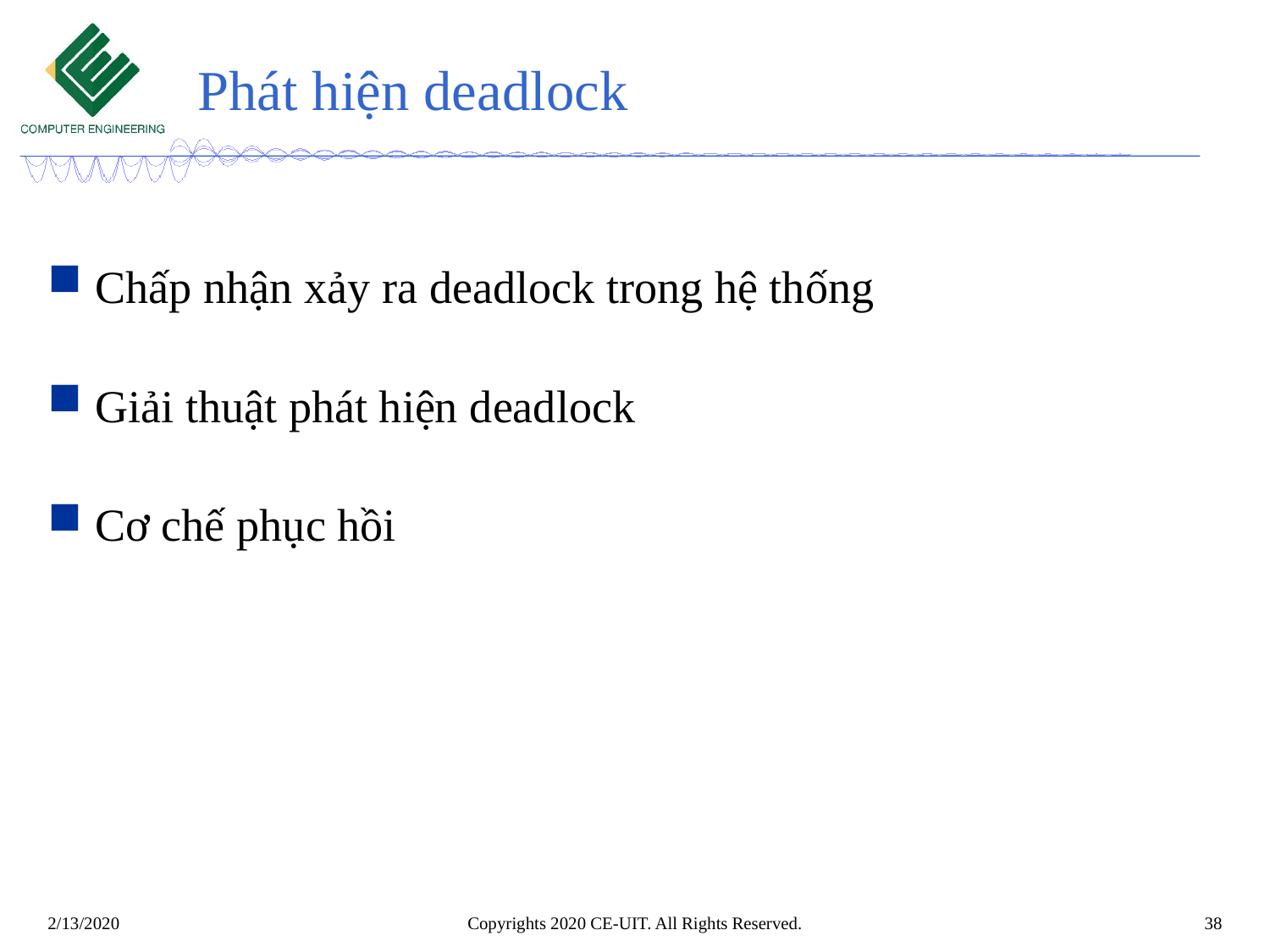

# Phát hiện deadlock
Chấp nhận xảy ra deadlock trong hệ thống
Giải thuật phát hiện deadlock
Cơ chế phục hồi
Copyrights 2020 CE-UIT. All Rights Reserved.
38
2/13/2020